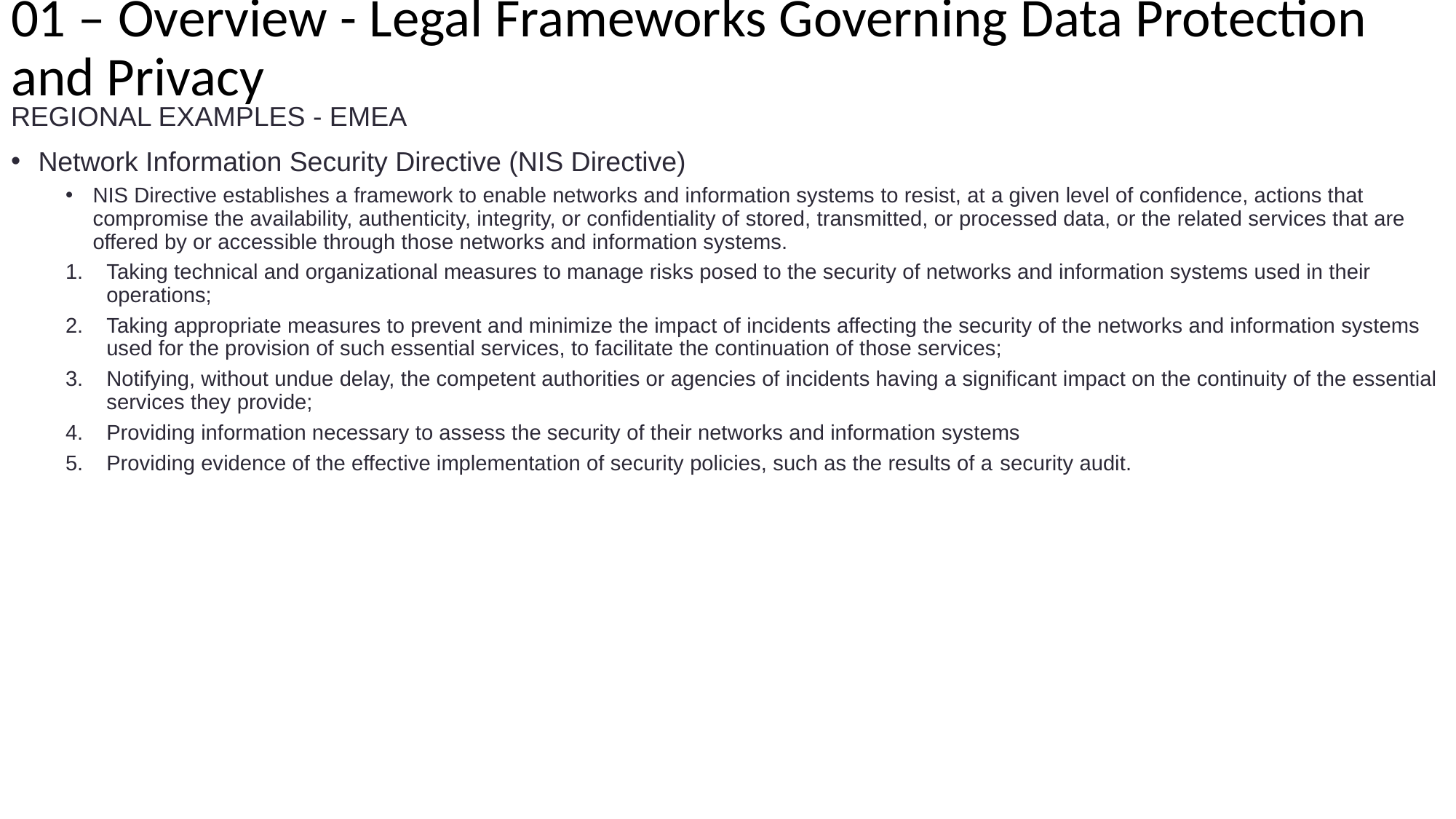

# 01 – Overview - Legal Frameworks Governing Data Protection and Privacy
REGIONAL EXAMPLES - EMEA
Network Information Security Directive (NIS Directive)
NIS Directive establishes a framework to enable networks and information systems to resist, at a given level of confidence, actions that compromise the availability, authenticity, integrity, or confidentiality of stored, transmitted, or processed data, or the related services that are offered by or accessible through those networks and information systems.
Taking technical and organizational measures to manage risks posed to the security of networks and information systems used in their operations;
Taking appropriate measures to prevent and minimize the impact of incidents affecting the security of the networks and information systems used for the provision of such essential services, to facilitate the continuation of those services;
Notifying, without undue delay, the competent authorities or agencies of incidents having a significant impact on the continuity of the essential services they provide;
Providing information necessary to assess the security of their networks and information systems
Providing evidence of the effective implementation of security policies, such as the results of a security audit.